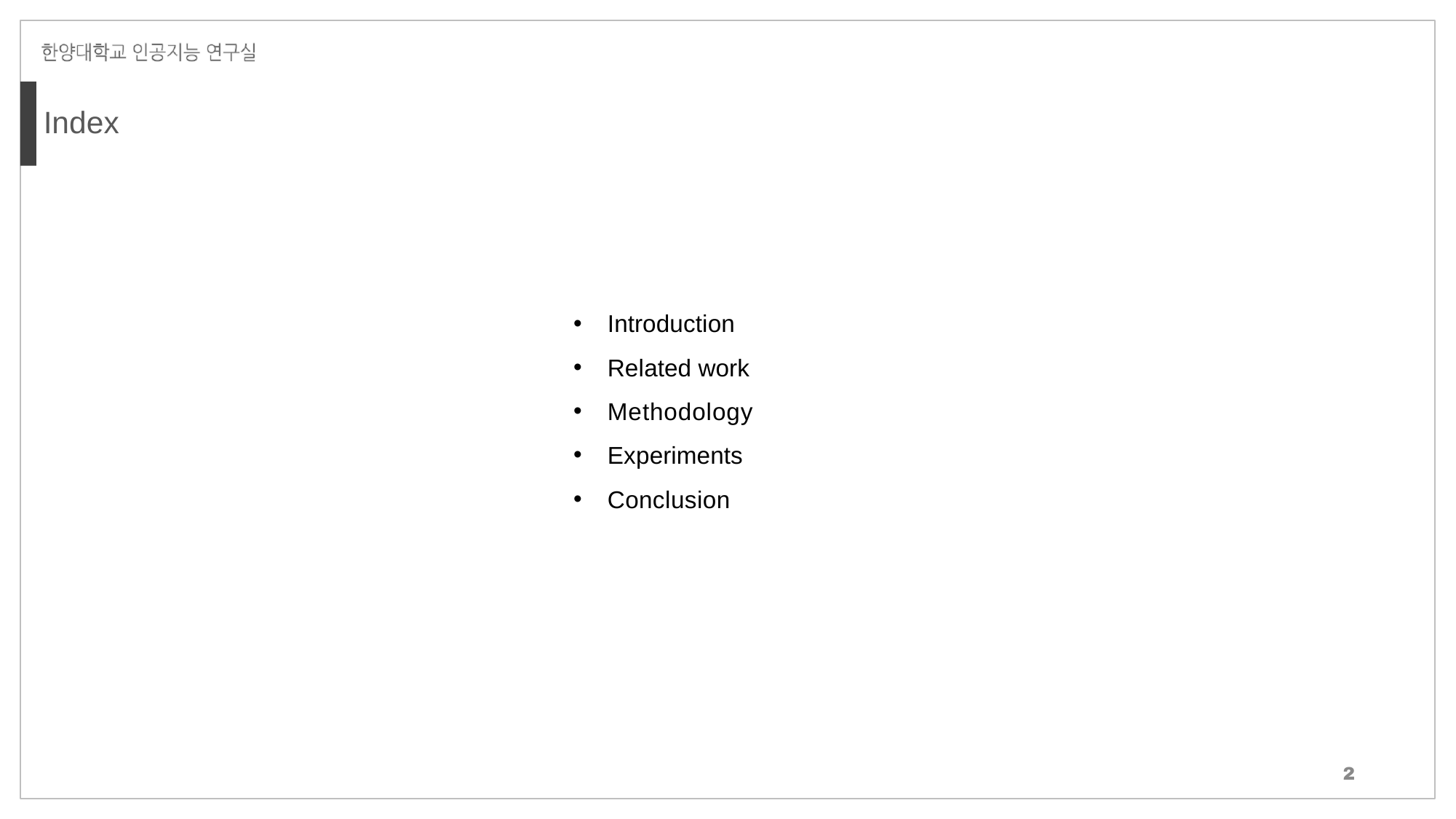

Index
Introduction
Related work
Methodology
Experiments
Conclusion
2